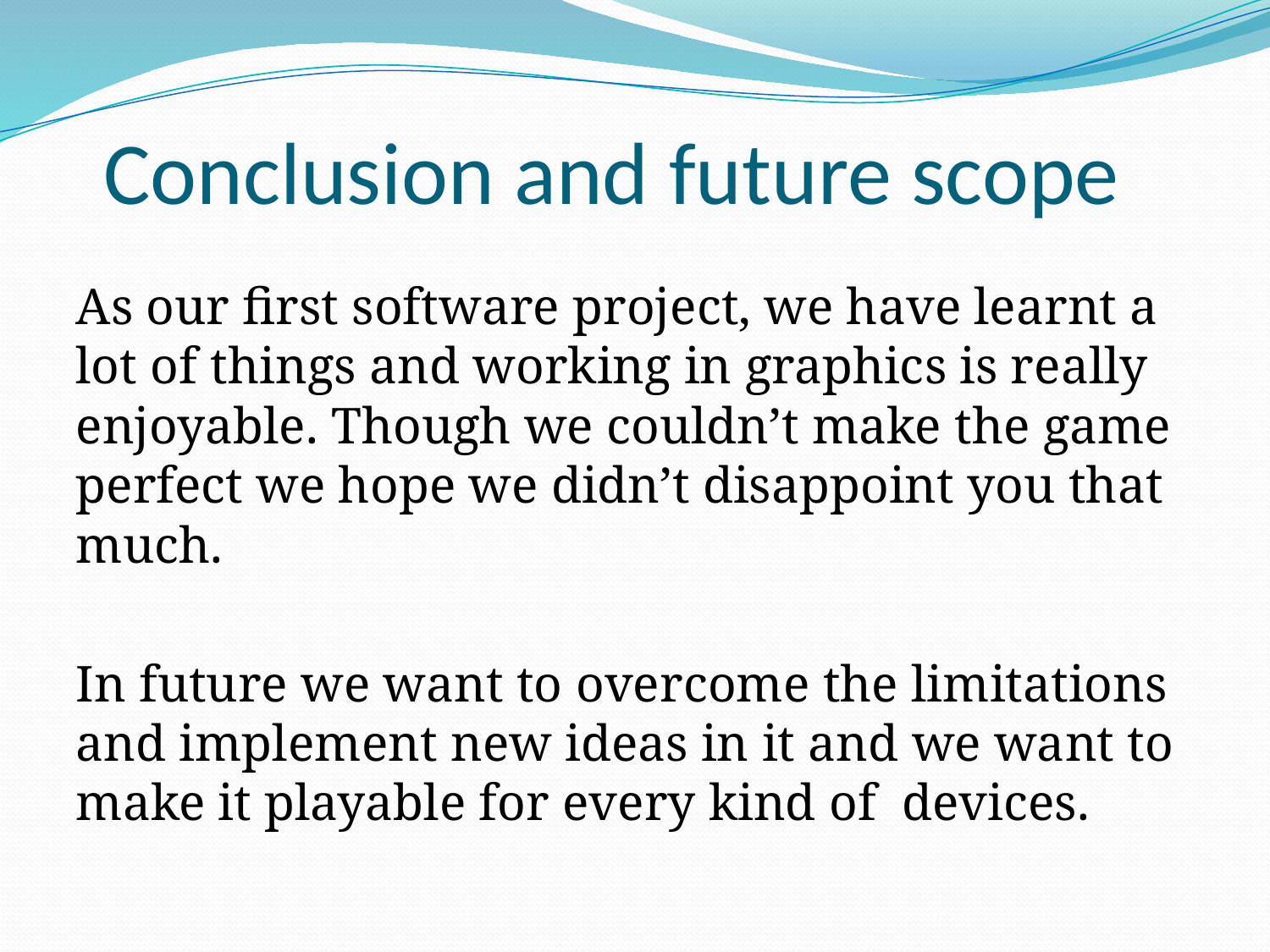

# Conclusion and future scope
As our first software project, we have learnt a lot of things and working in graphics is really enjoyable. Though we couldn’t make the game perfect we hope we didn’t disappoint you that much.

In future we want to overcome the limitations and implement new ideas in it and we want to make it playable for every kind of  devices.